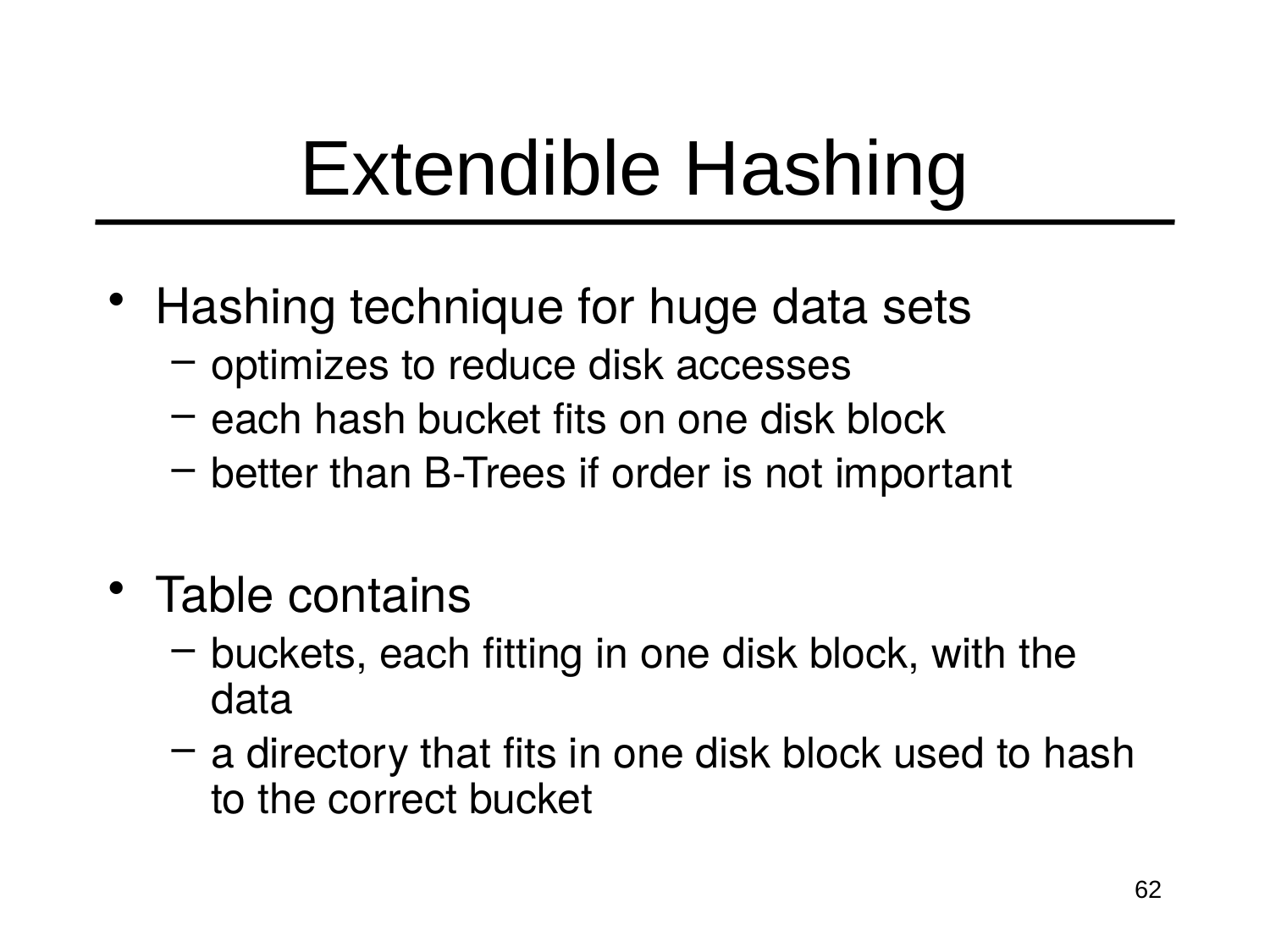

# Extendible Hashing
Hashing technique for huge data sets
optimizes to reduce disk accesses
each hash bucket fits on one disk block
better than B-Trees if order is not important

Table contains
buckets, each fitting in one disk block, with the data
a directory that fits in one disk block used to hash to the correct bucket
62